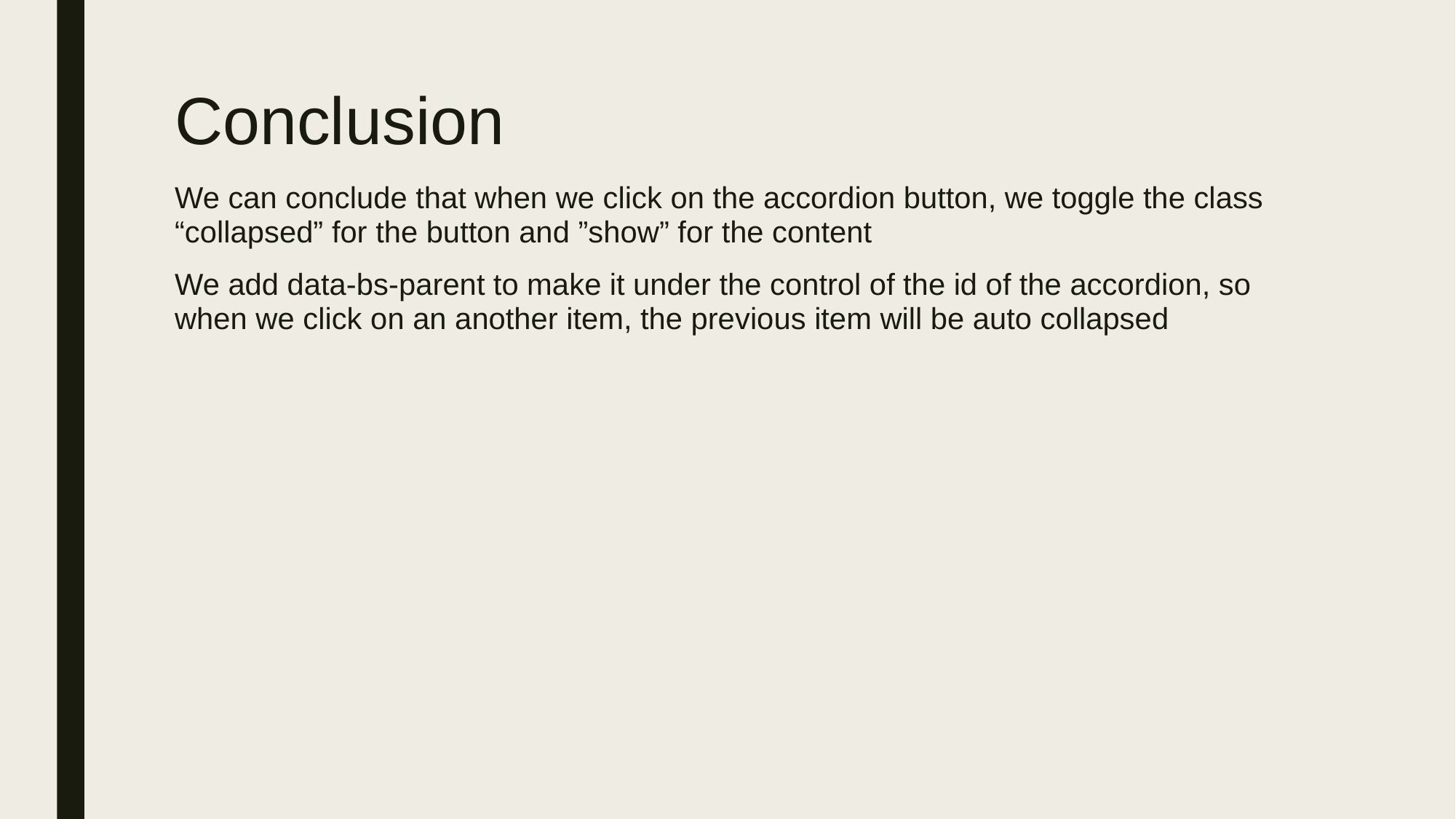

# Conclusion
We can conclude that when we click on the accordion button, we toggle the class “collapsed” for the button and ”show” for the content
We add data-bs-parent to make it under the control of the id of the accordion, so when we click on an another item, the previous item will be auto collapsed